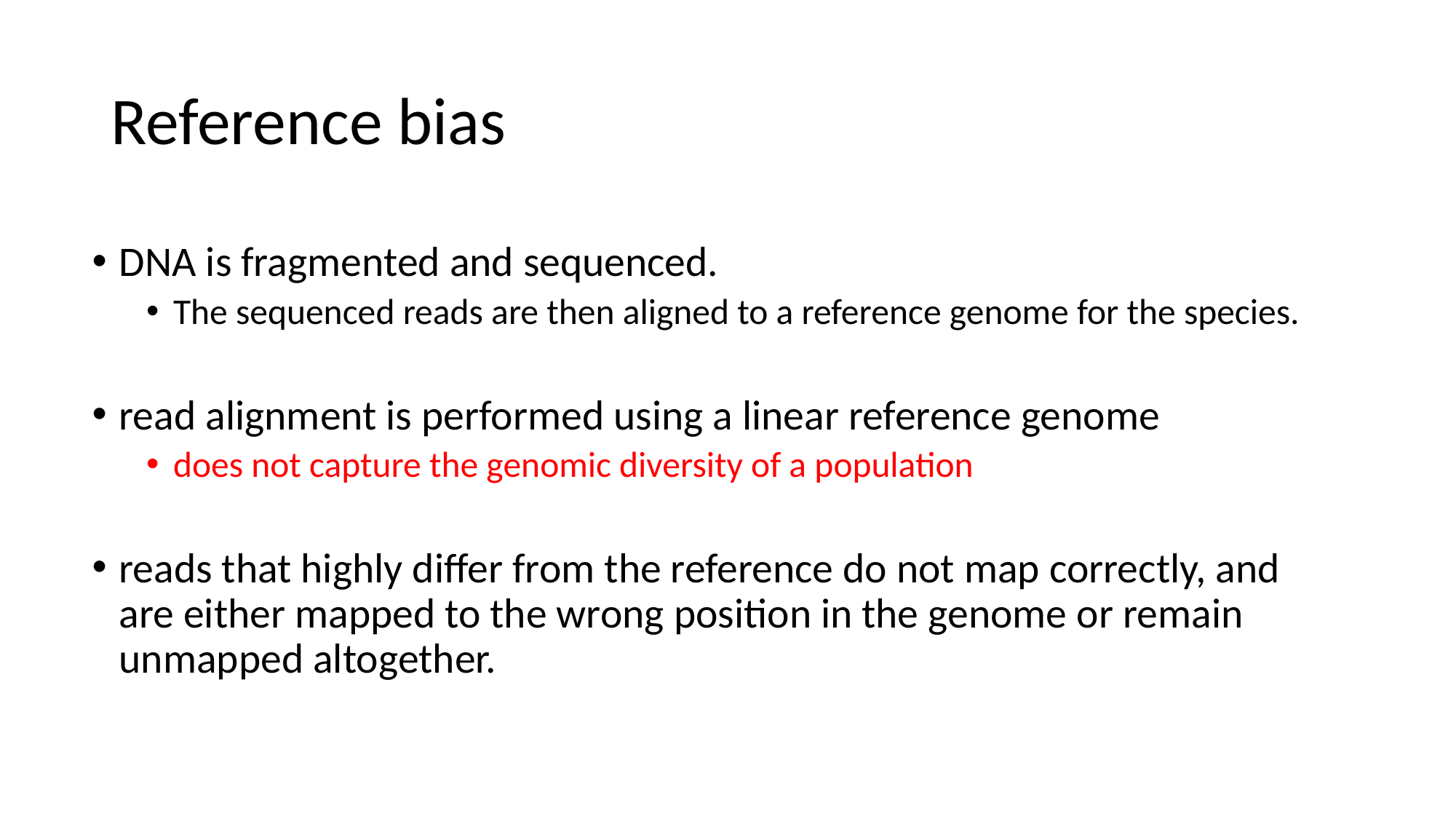

# Reference bias

DNA is fragmented and sequenced.
The sequenced reads are then aligned to a reference genome for the species.

read alignment is performed using a linear reference genome
does not capture the genomic diversity of a population

reads that highly differ from the reference do not map correctly, and are either mapped to the wrong position in the genome or remain unmapped altogether.